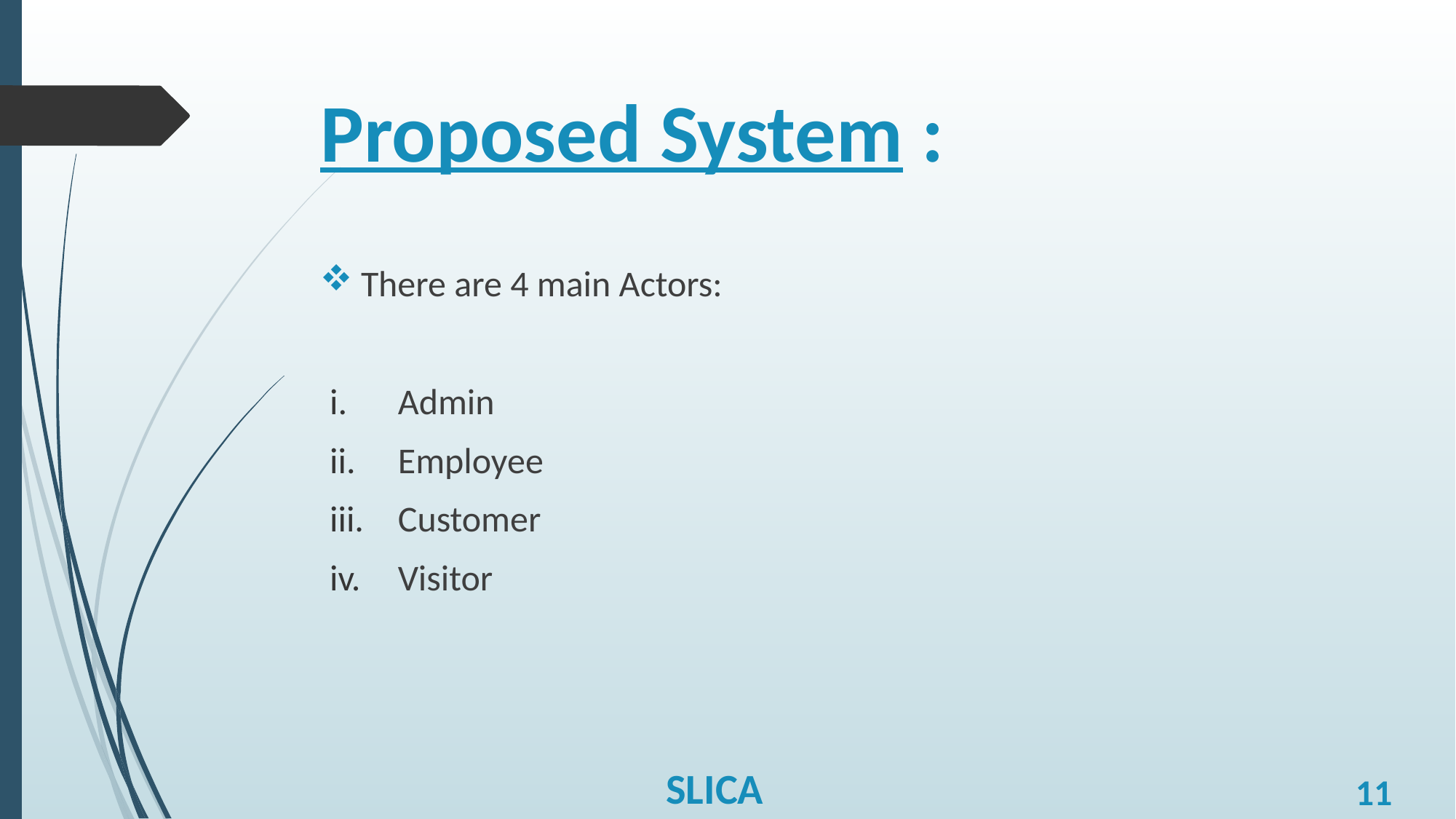

# Proposed System :
There are 4 main Actors:

Admin
Employee
Customer
Visitor
SLICA
11